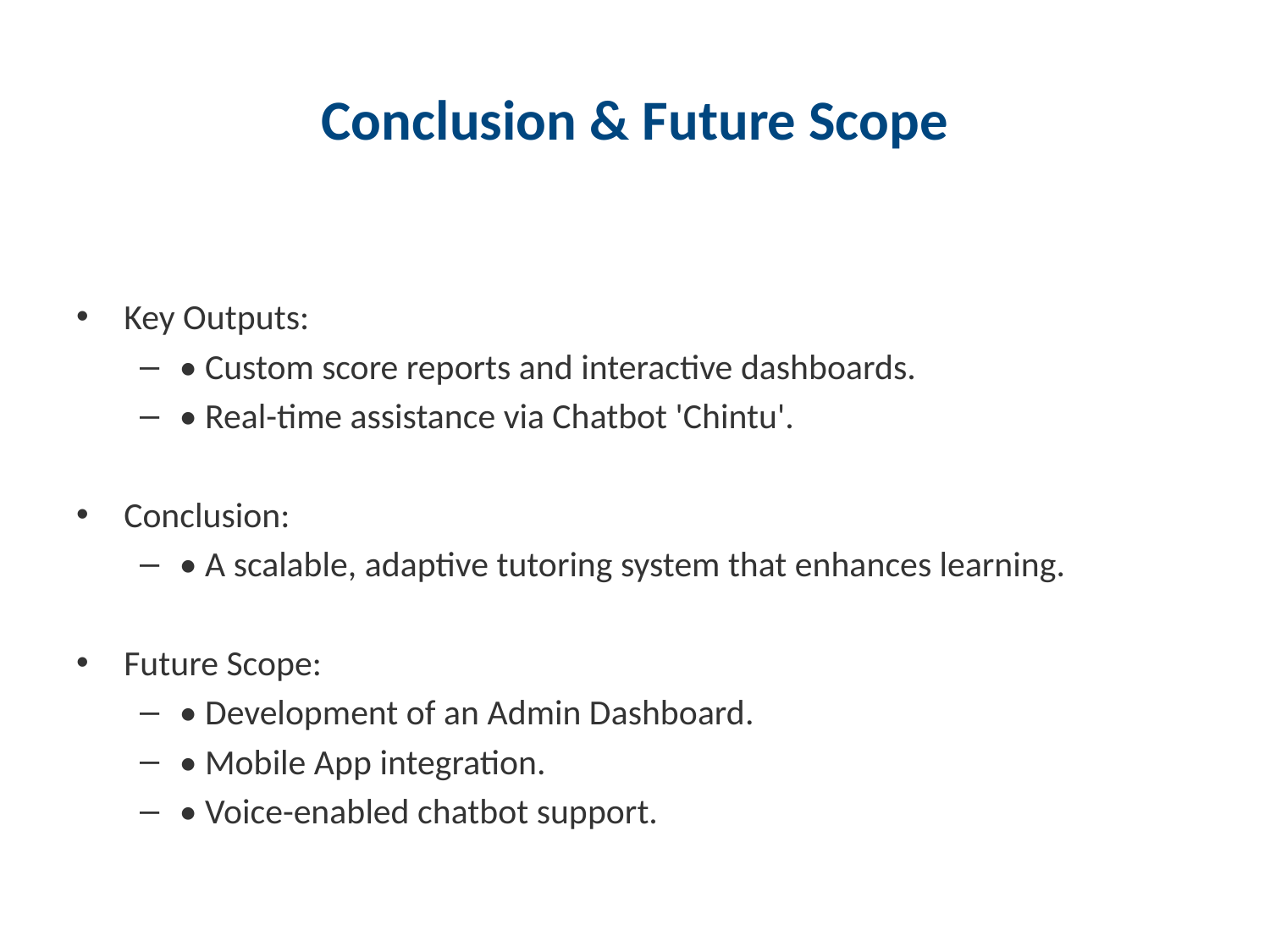

# Conclusion & Future Scope

Key Outputs:
• Custom score reports and interactive dashboards.
• Real-time assistance via Chatbot 'Chintu'.

Conclusion:
• A scalable, adaptive tutoring system that enhances learning.

Future Scope:
• Development of an Admin Dashboard.
• Mobile App integration.
• Voice-enabled chatbot support.